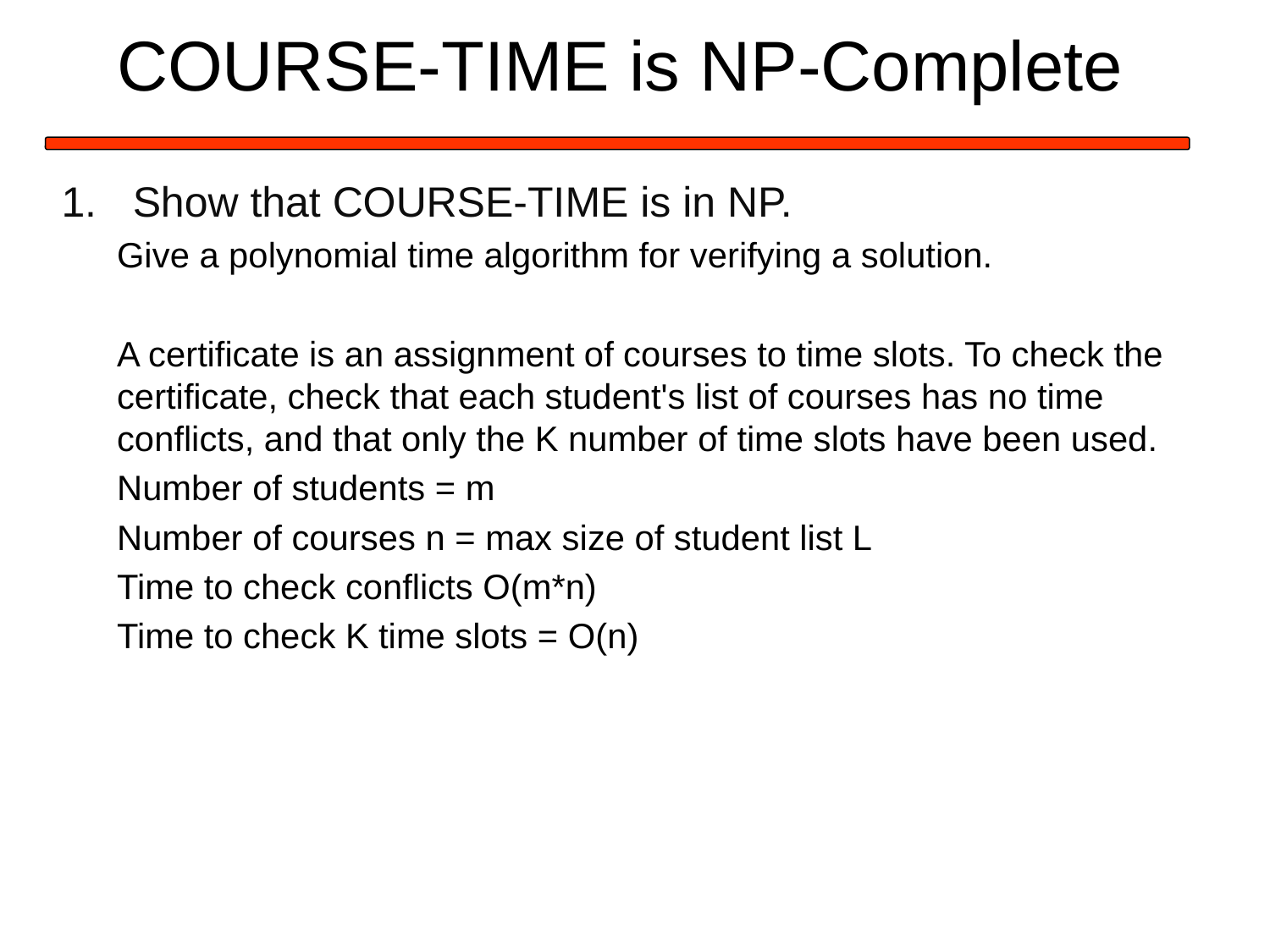

# COURSE-TIME is NP-Complete
Show that COURSE-TIME is in NP.
Give a polynomial time algorithm for verifying a solution.

A certificate is an assignment of courses to time slots. To check the certificate, check that each student's list of courses has no time conflicts, and that only the K number of time slots have been used.
Number of students = m
Number of courses n = max size of student list L
Time to check conflicts O(m*n)
Time to check K time slots = O(n)